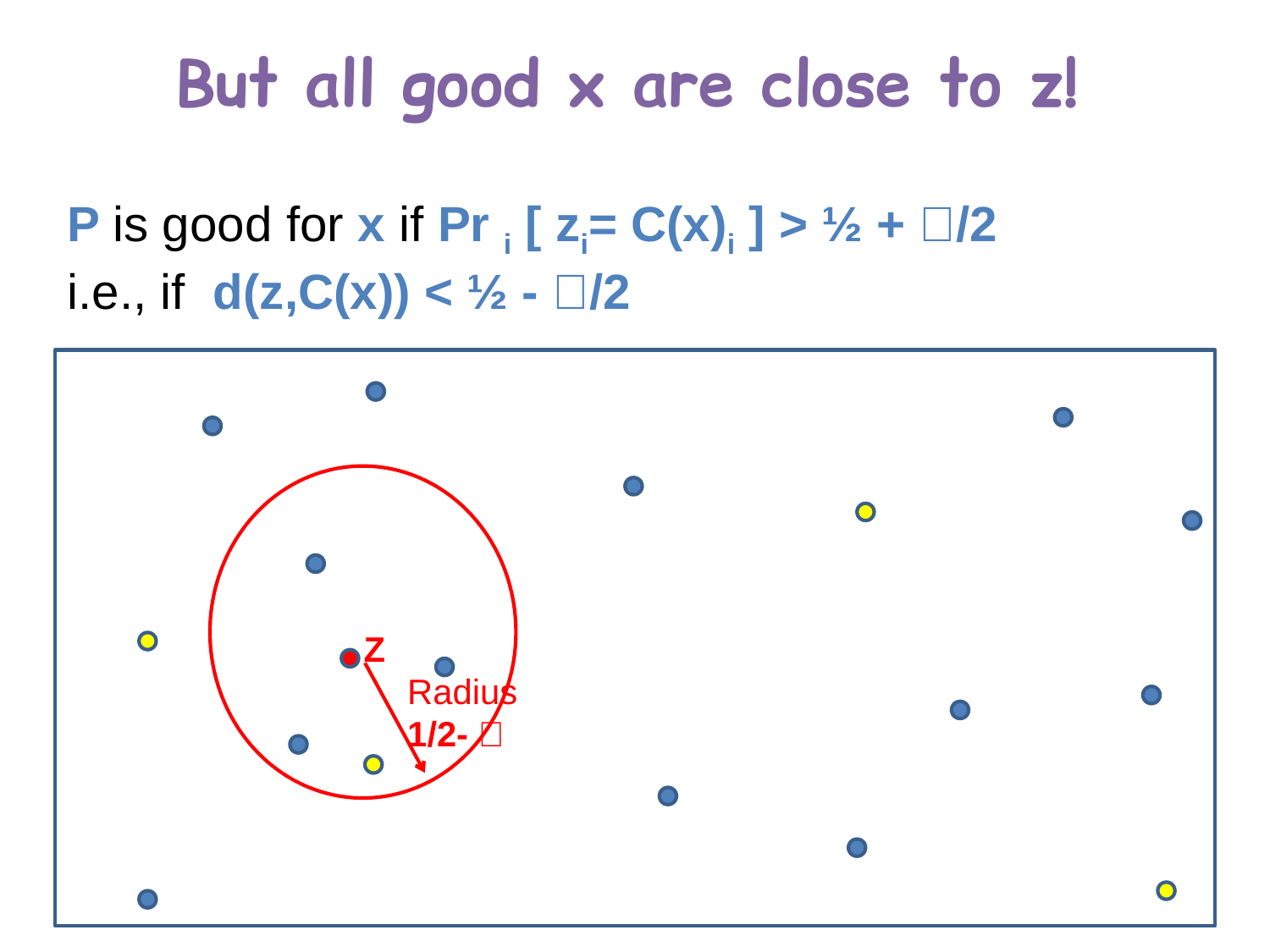

# But all good x are close to z!
P is good for x if Pr i [ zi= C(x)i ] > ½ + ε/2
i.e., if  d(z,C(x)) < ½ - ε/2

Z

Radius 1/2- ε